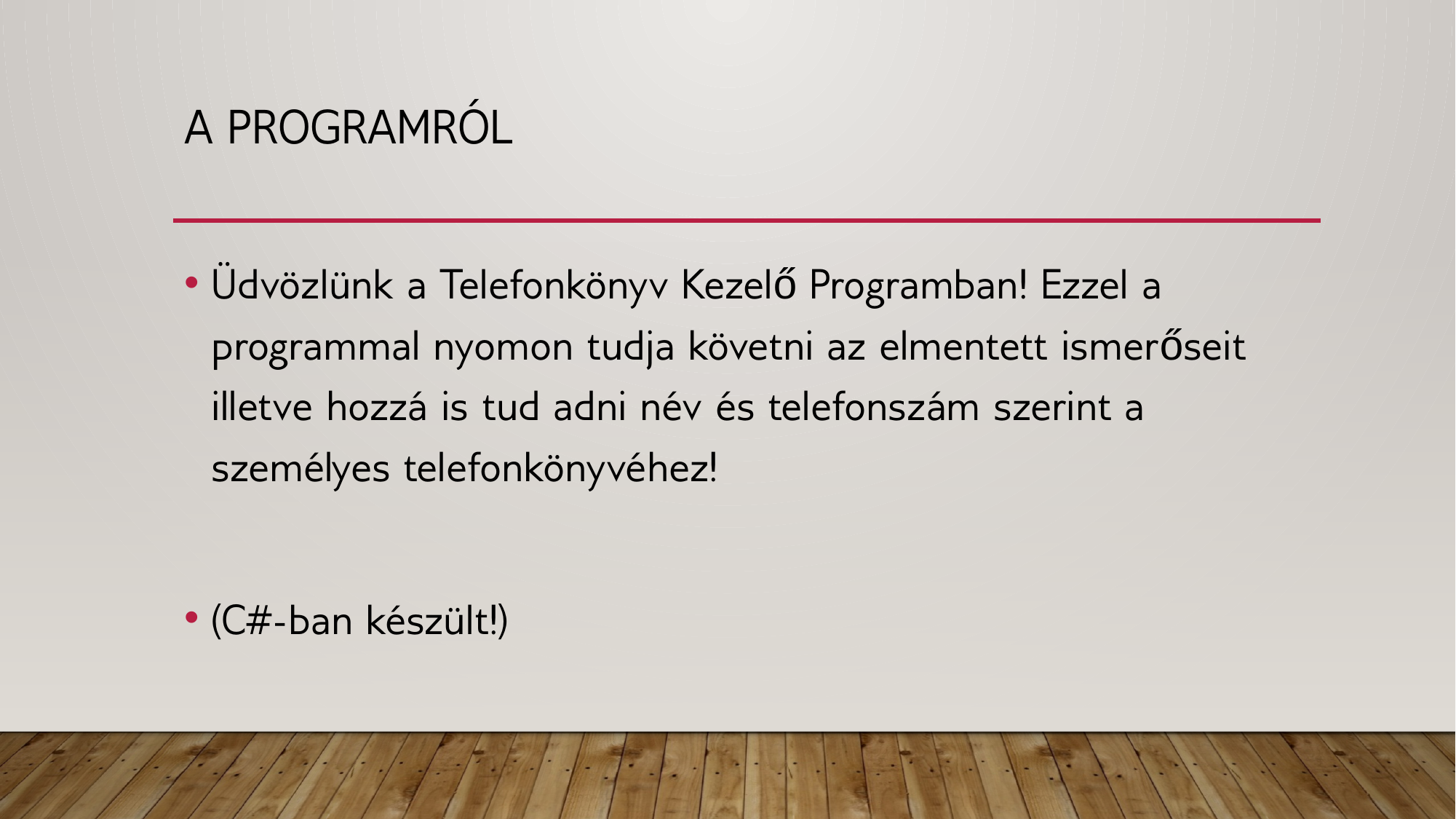

# A programról
Üdvözlünk a Telefonkönyv Kezelő Programban! Ezzel a programmal nyomon tudja követni az elmentett ismerőseit illetve hozzá is tud adni név és telefonszám szerint a személyes telefonkönyvéhez!

(C#-ban készült!)